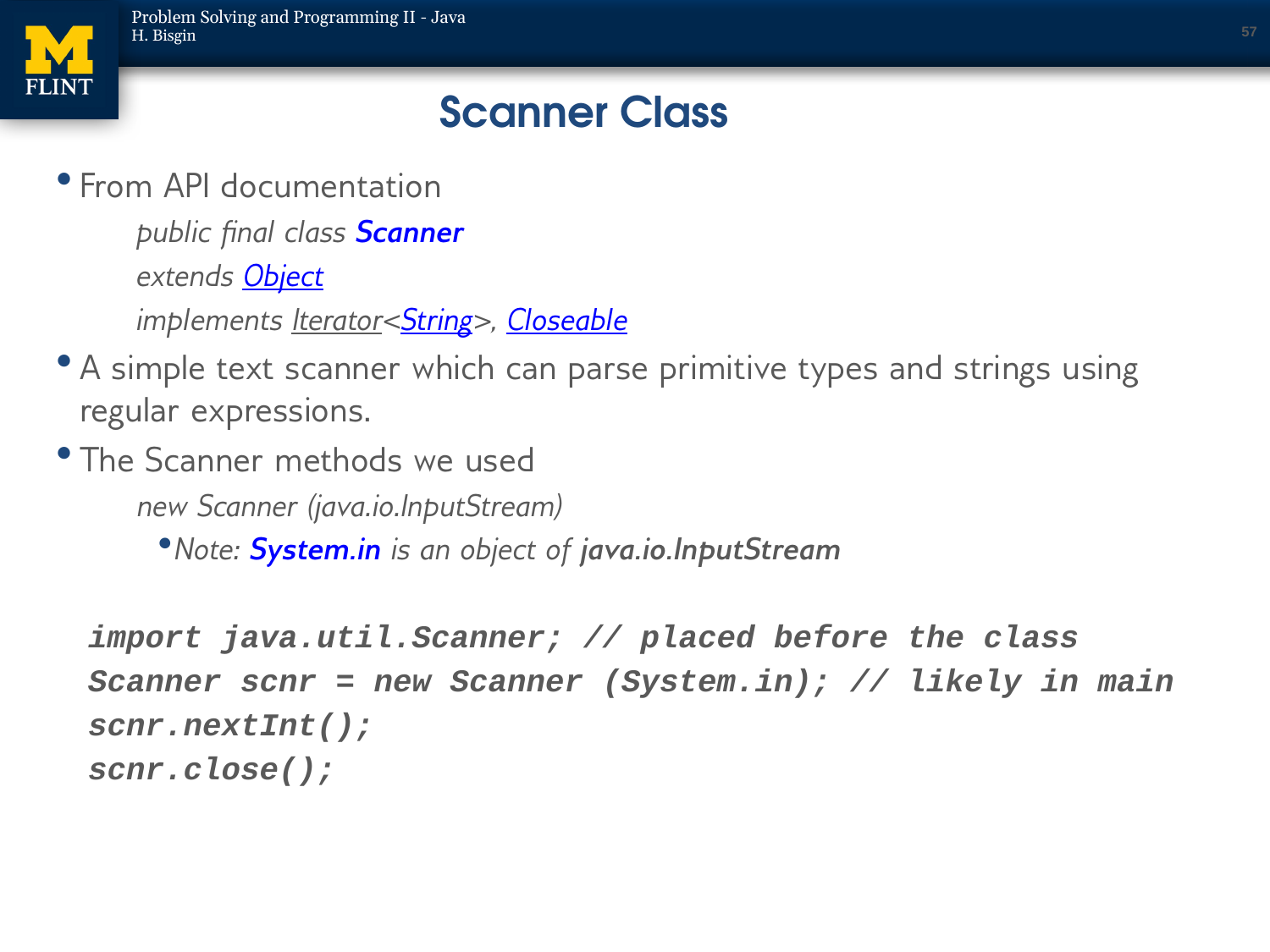

57
# Scanner Class
From API documentation
     public final class Scanner
     extends Object
     implements Iterator<String>, Closeable
A simple text scanner which can parse primitive types and strings using regular expressions.
The Scanner methods we used
     new Scanner (java.io.InputStream)
Note: System.in is an object of java.io.InputStream

import java.util.Scanner; // placed before the class
Scanner scnr = new Scanner (System.in); // likely in main
scnr.nextInt();
scnr.close();